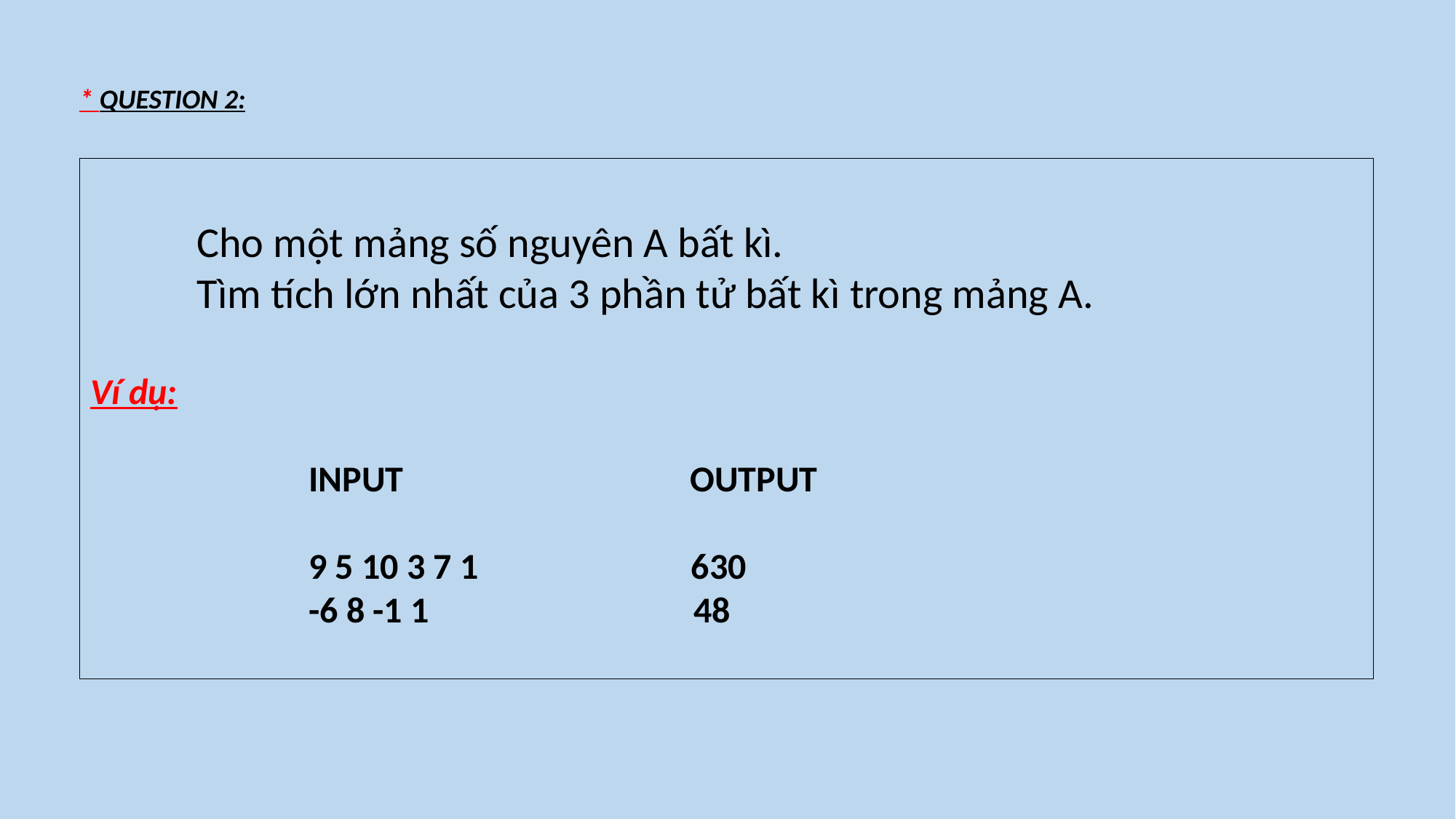

* QUESTION 2:

           Cho một mảng số nguyên A bất kì.
           Tìm tích lớn nhất của 3 phần tử bất kì trong mảng A.

Ví dụ:

		INPUT                                   OUTPUT

		9 5 10 3 7 1                          630
		-6 8 -1 1		       48